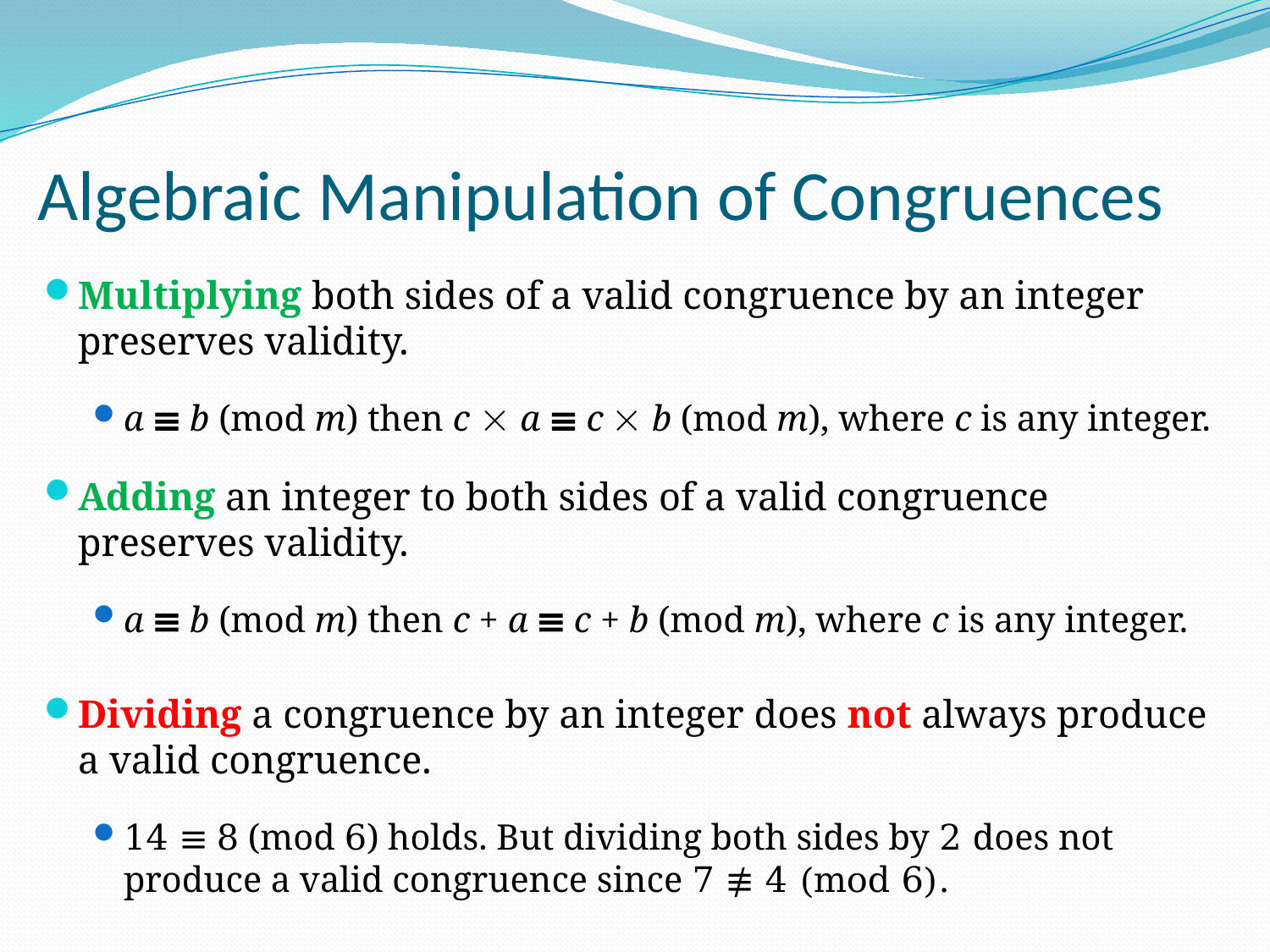

# Algebraic Manipulation of Congruences
Multiplying both sides of a valid congruence by an integer preserves validity.

a ≡ b (mod m) then c × a ≡ c × b (mod m), where c is any integer.

Adding an integer to both sides of a valid congruence preserves validity.

a ≡ b (mod m) then c + a ≡ c + b (mod m), where c is any integer.

Dividing a congruence by an integer does not always produce a valid congruence.

14 ≡ 8 (mod 6) holds. But dividing both sides by 2 does not produce a valid congruence since 7 ≢ 4 (mod 6).